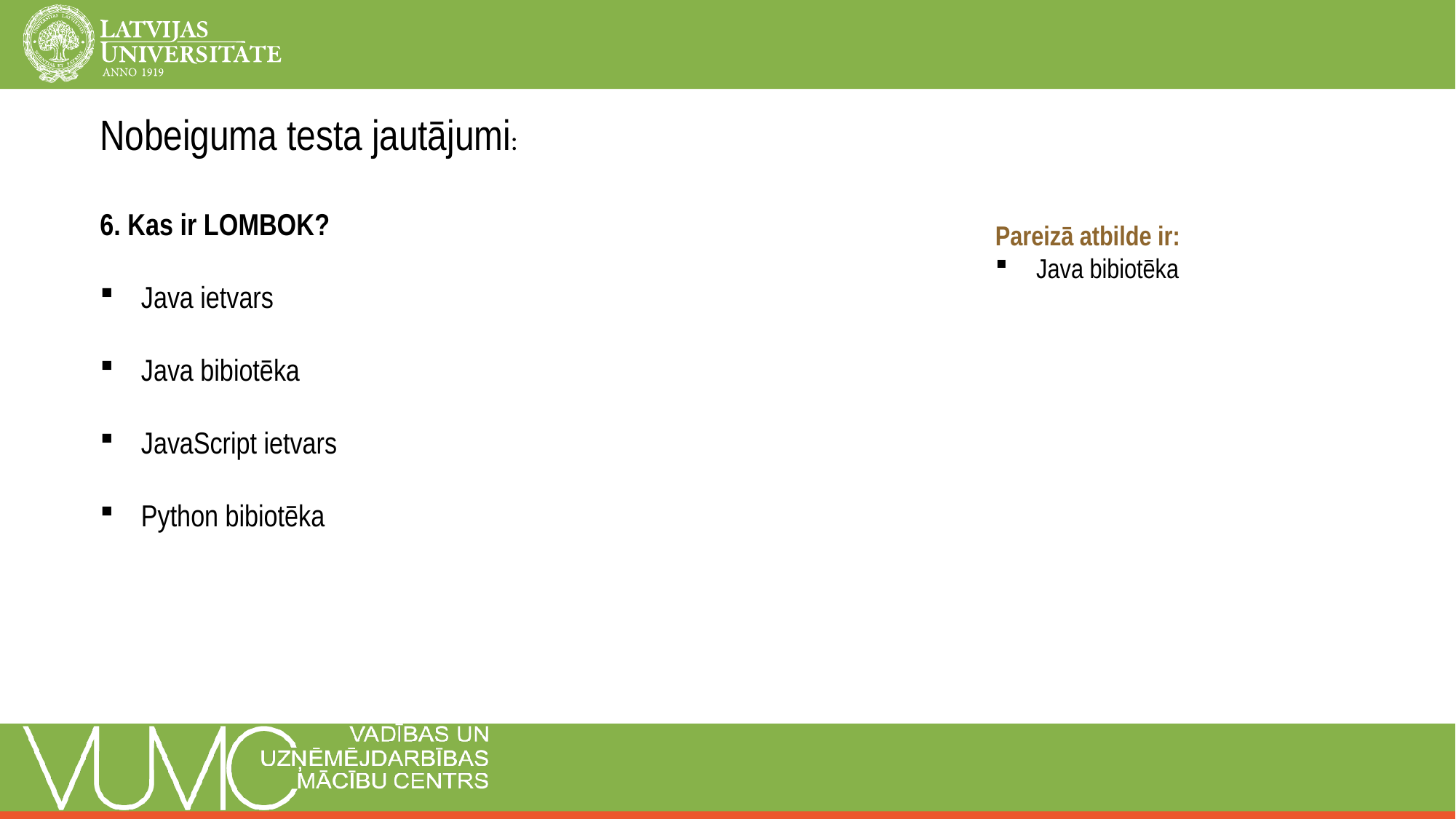

Nobeiguma testa jautājumi:
6. Kas ir LOMBOK?

Java ietvars

Java bibiotēka

JavaScript ietvars

Python bibiotēka

Pareizā atbilde ir:
Java bibiotēka